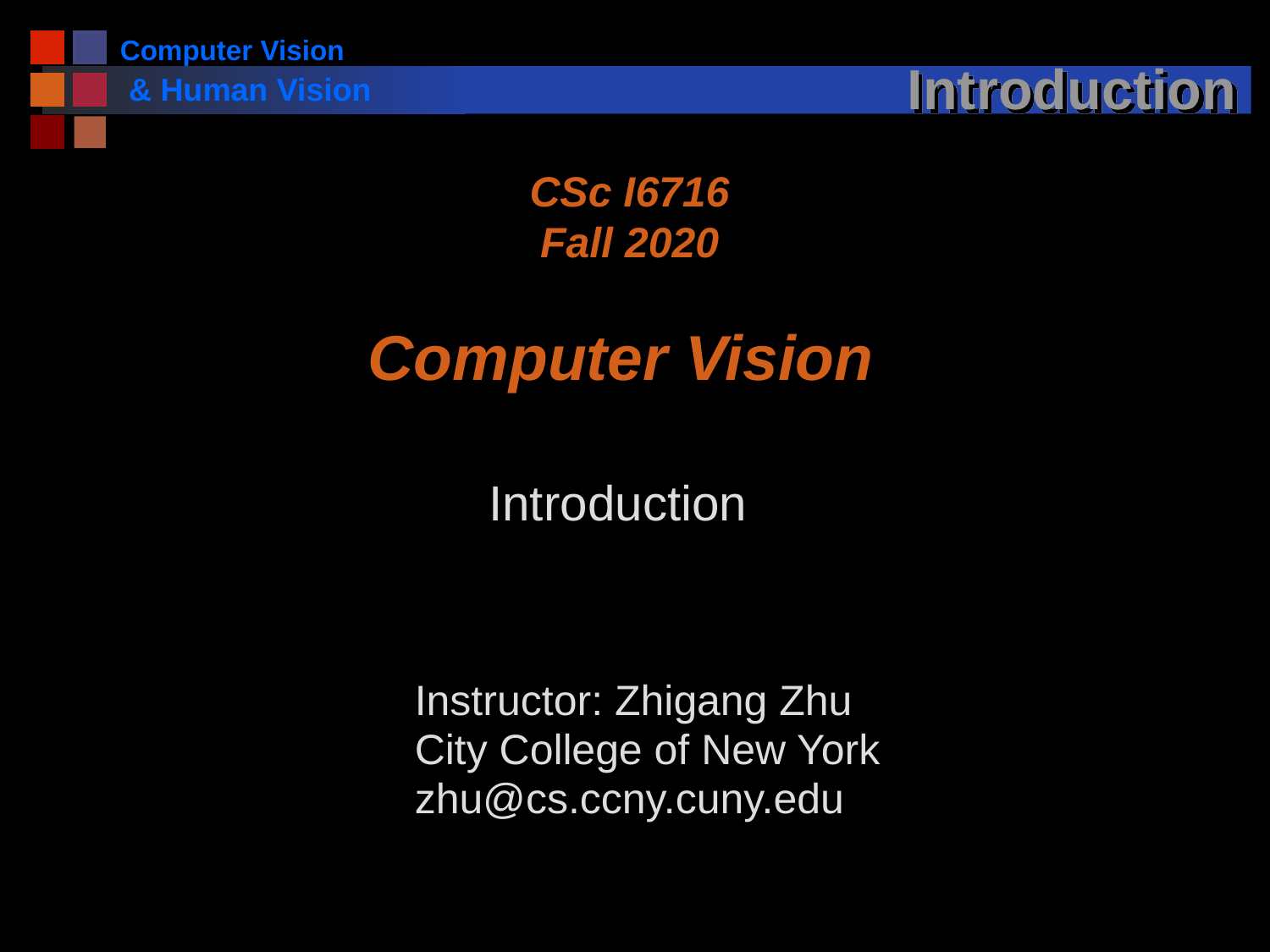

# Introduction
CSc I6716
Fall 2020

Computer Vision

Introduction
Instructor: Zhigang Zhu
City College of New York
zhu@cs.ccny.cuny.edu